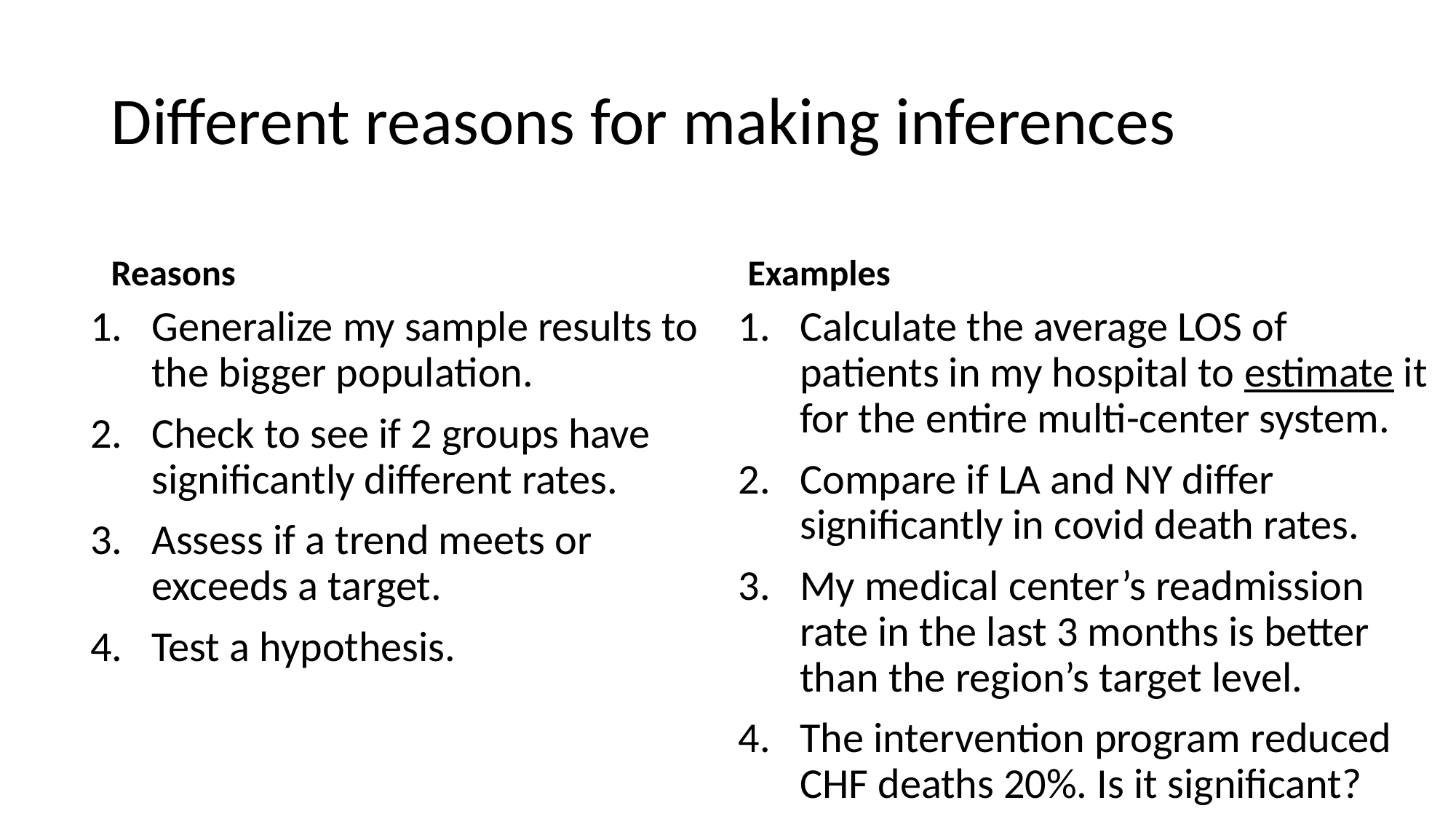

# Different reasons for making inferences
Reasons
Examples
Generalize my sample results to the bigger population.
Check to see if 2 groups have significantly different rates.
Assess if a trend meets or exceeds a target.
Test a hypothesis.
Calculate the average LOS of patients in my hospital to estimate it for the entire multi-center system.
Compare if LA and NY differ significantly in covid death rates.
My medical center’s readmission rate in the last 3 months is better than the region’s target level.
The intervention program reduced CHF deaths 20%. Is it significant?